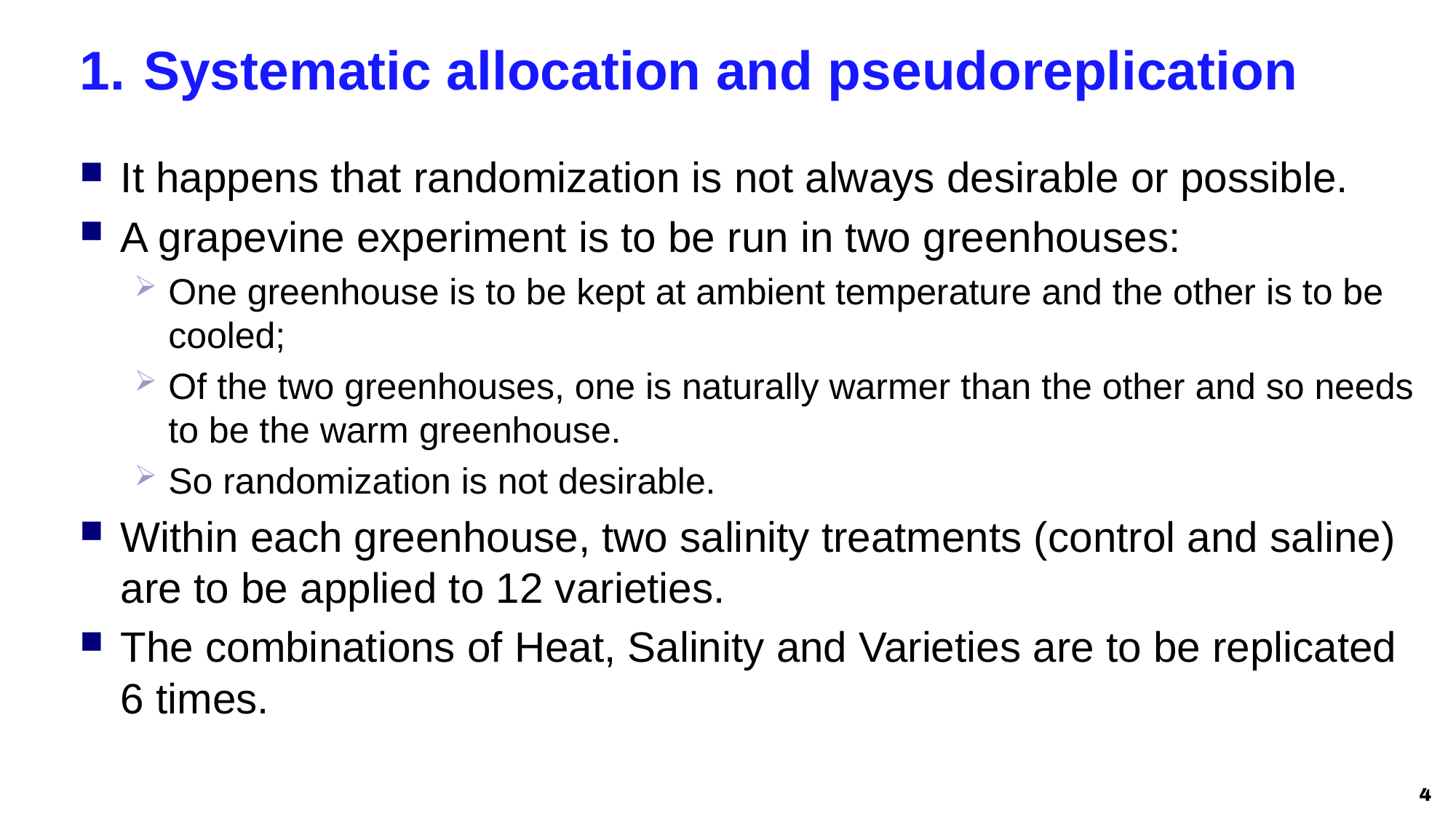

# 1.	Systematic allocation and pseudoreplication
It happens that randomization is not always desirable or possible.
A grapevine experiment is to be run in two greenhouses:
One greenhouse is to be kept at ambient temperature and the other is to be cooled;
Of the two greenhouses, one is naturally warmer than the other and so needs to be the warm greenhouse.
So randomization is not desirable.
Within each greenhouse, two salinity treatments (control and saline) are to be applied to 12 varieties.
The combinations of Heat, Salinity and Varieties are to be replicated 6 times.
4